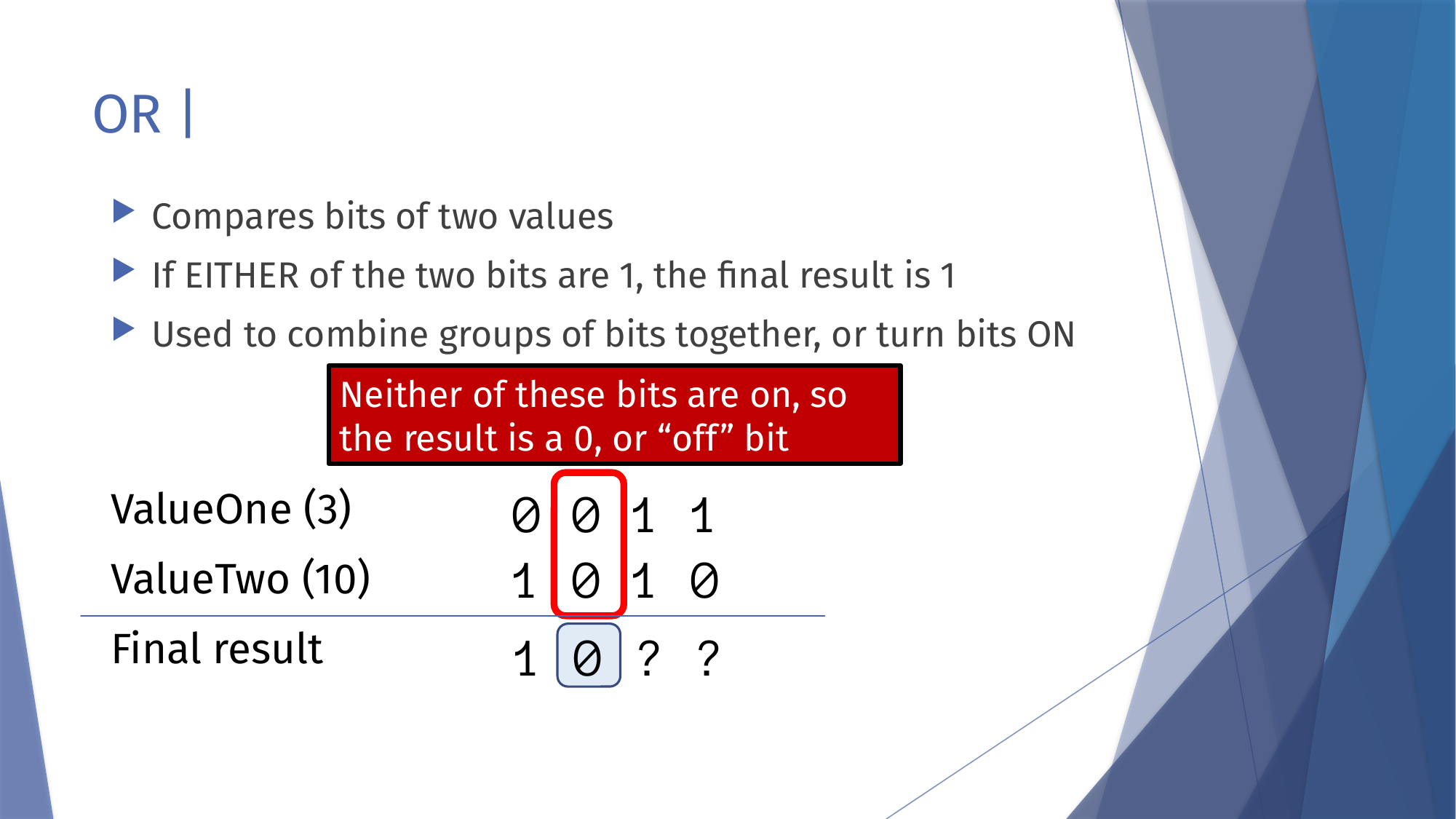

# OR |
Compares bits of two values
If EITHER of the two bits are 1, the final result is 1
Used to combine groups of bits together, or turn bits ON
Neither of these bits are on, so the result is a 0, or “off” bit

0 0 1 1
1 0 1 0
ValueOne (3)
ValueTwo (10)
Final result
1 0 ? ?